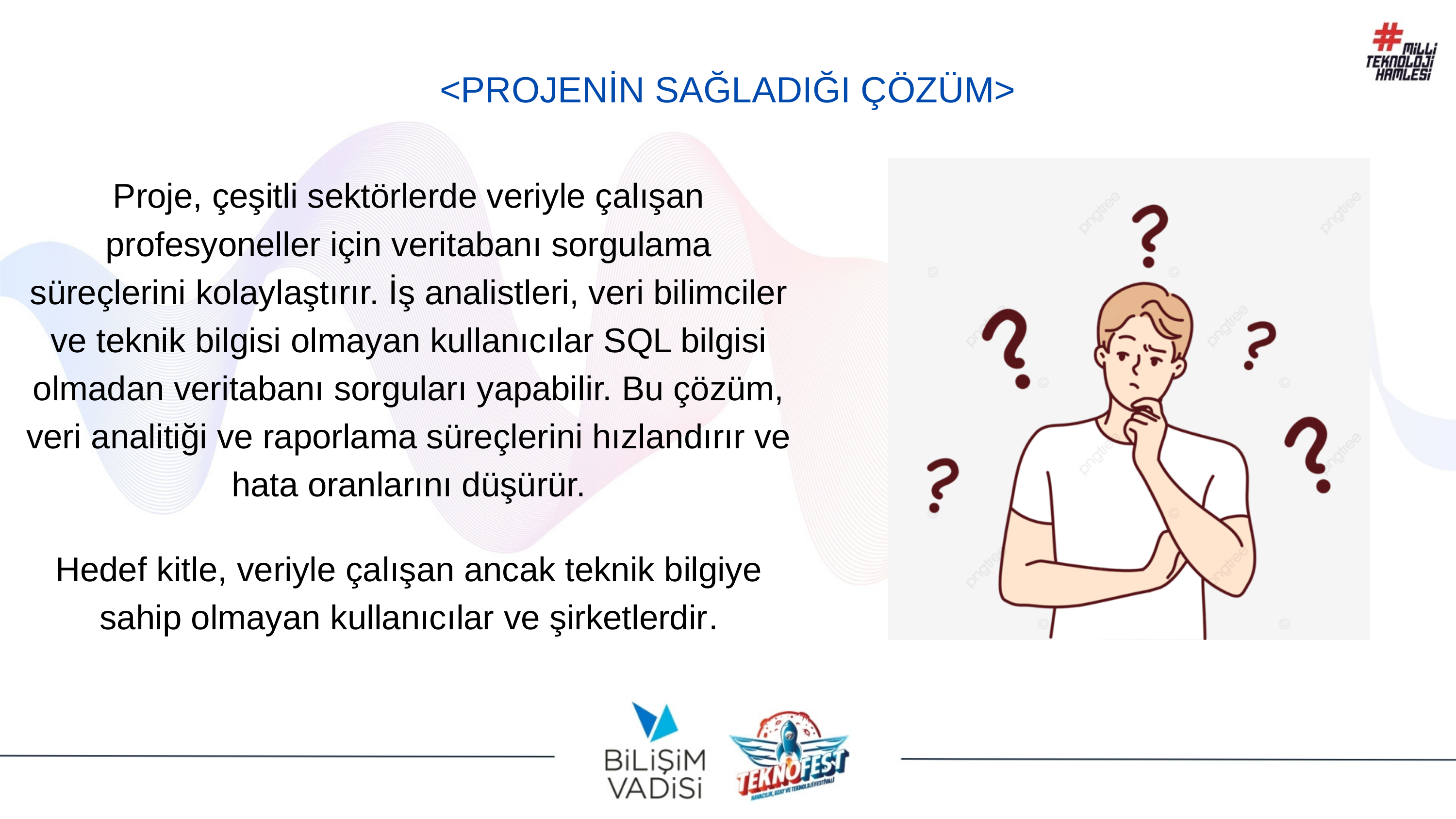

<PROJENİN SAĞLADIĞI ÇÖZÜM>

Proje, çeşitli sektörlerde veriyle çalışan profesyoneller için veritabanı sorgulama süreçlerini kolaylaştırır. İş analistleri, veri bilimciler ve teknik bilgisi olmayan kullanıcılar SQL bilgisi olmadan veritabanı sorguları yapabilir. Bu çözüm, veri analitiği ve raporlama süreçlerini hızlandırır ve hata oranlarını düşürür.
Hedef kitle, veriyle çalışan ancak teknik bilgiye sahip olmayan kullanıcılar ve şirketlerdir.